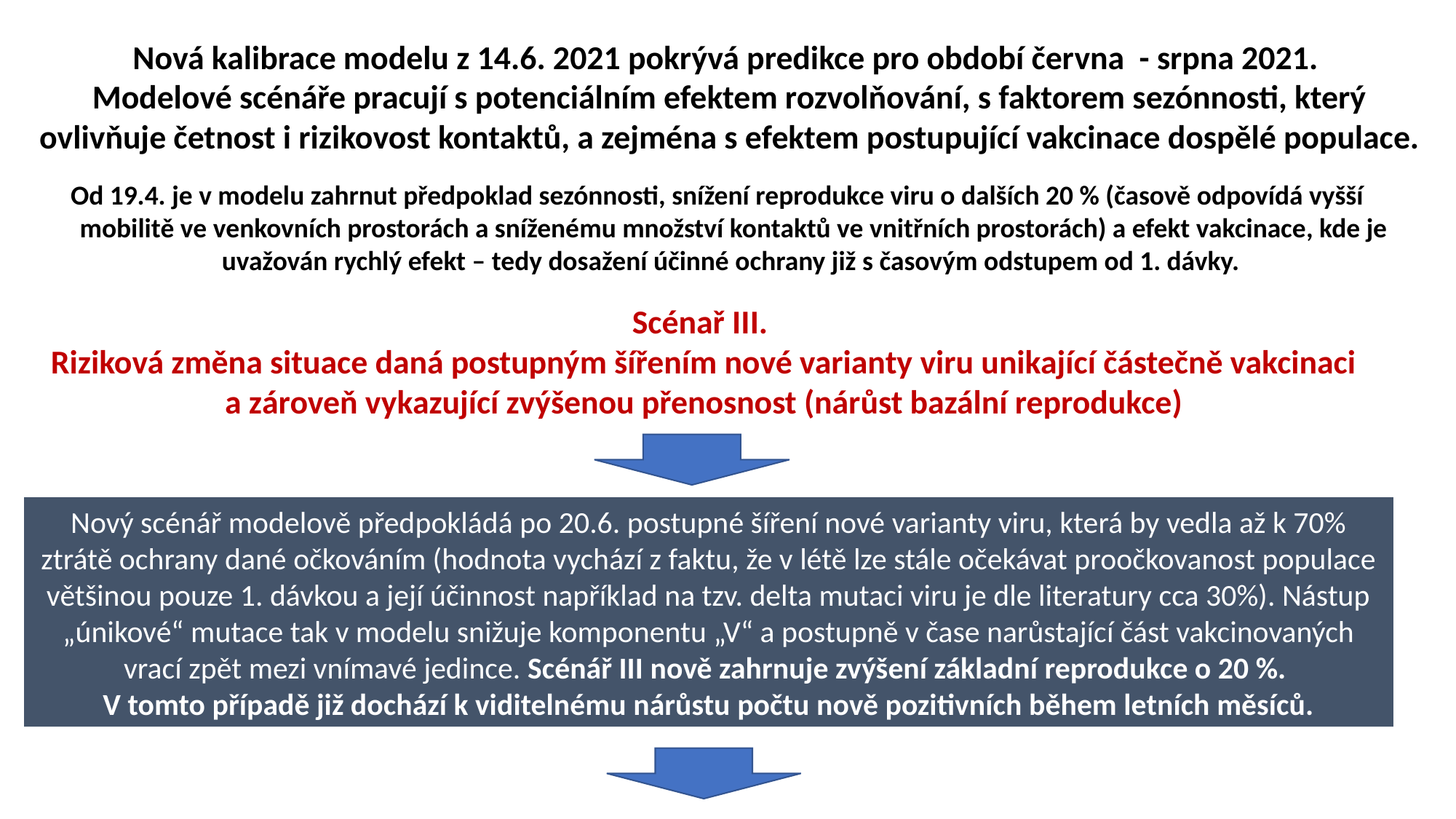

Nová kalibrace modelu z 14.6. 2021 pokrývá predikce pro období června  - srpna 2021.
Modelové scénáře pracují s potenciálním efektem rozvolňování, s faktorem sezónnosti, který ovlivňuje četnost i rizikovost kontaktů, a zejména s efektem postupující vakcinace dospělé populace.
Od 19.4. je v modelu zahrnut předpoklad sezónnosti, snížení reprodukce viru o dalších 20 % (časově odpovídá vyšší mobilitě ve venkovních prostorách a sníženému množství kontaktů ve vnitřních prostorách) a efekt vakcinace, kde je uvažován rychlý efekt – tedy dosažení účinné ochrany již s časovým odstupem od 1. dávky.
Scénař III.
Riziková změna situace daná postupným šířením nové varianty viru unikající částečně vakcinaci a zároveň vykazující zvýšenou přenosnost (nárůst bazální reprodukce)

Nový scénář modelově předpokládá po 20.6. postupné šíření nové varianty viru, která by vedla až k 70% ztrátě ochrany dané očkováním (hodnota vychází z faktu, že v létě lze stále očekávat proočkovanost populace většinou pouze 1. dávkou a její účinnost například na tzv. delta mutaci viru je dle literatury cca 30%). Nástup „únikové“ mutace tak v modelu snižuje komponentu „V“ a postupně v čase narůstající část vakcinovaných vrací zpět mezi vnímavé jedince. Scénář III nově zahrnuje zvýšení základní reprodukce o 20 %.
V tomto případě již dochází k viditelnému nárůstu počtu nově pozitivních během letních měsíců.